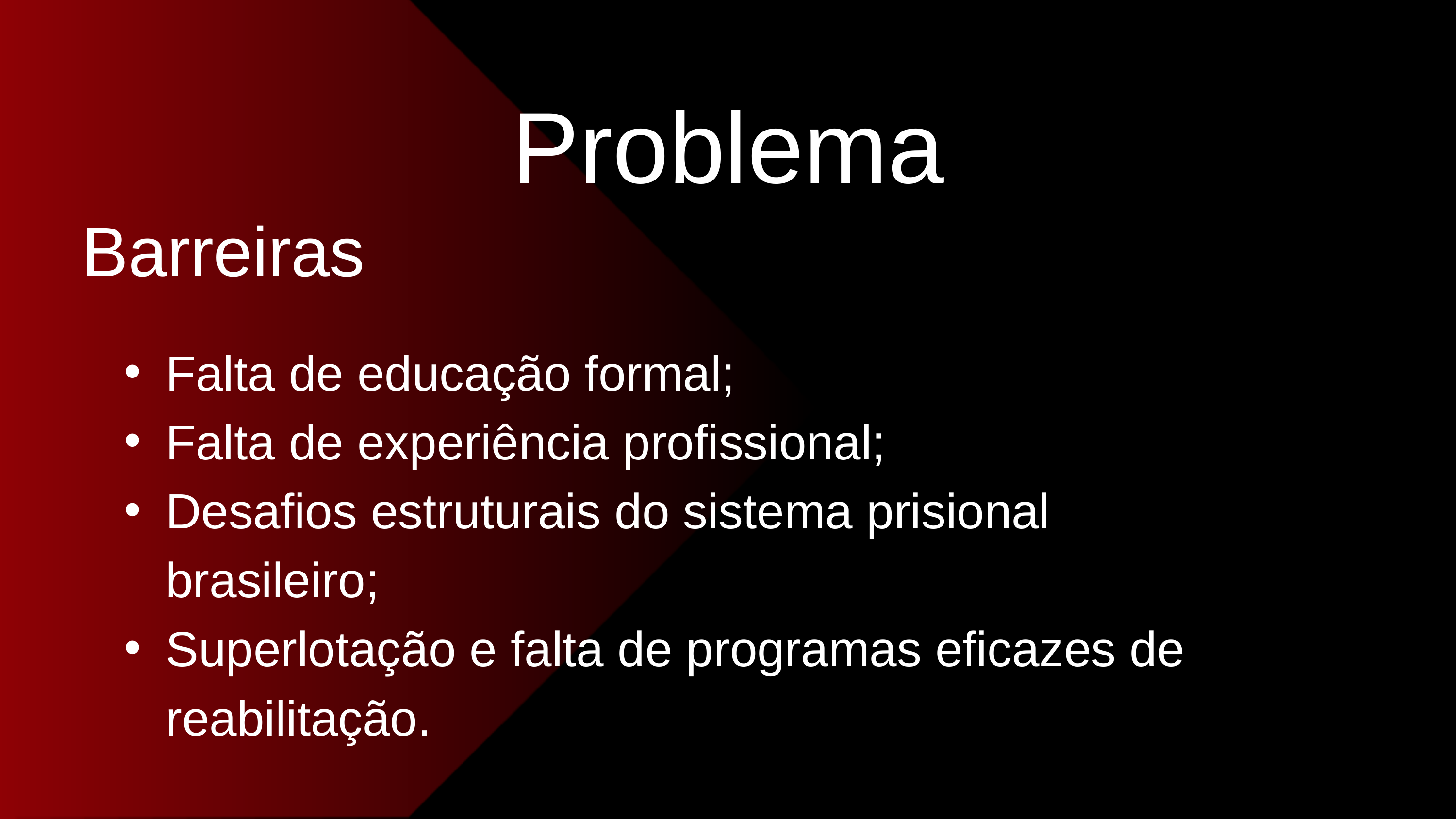

Problema
Barreiras
Falta de educação formal;
Falta de experiência profissional;
Desafios estruturais do sistema prisional brasileiro;
Superlotação e falta de programas eficazes de reabilitação.